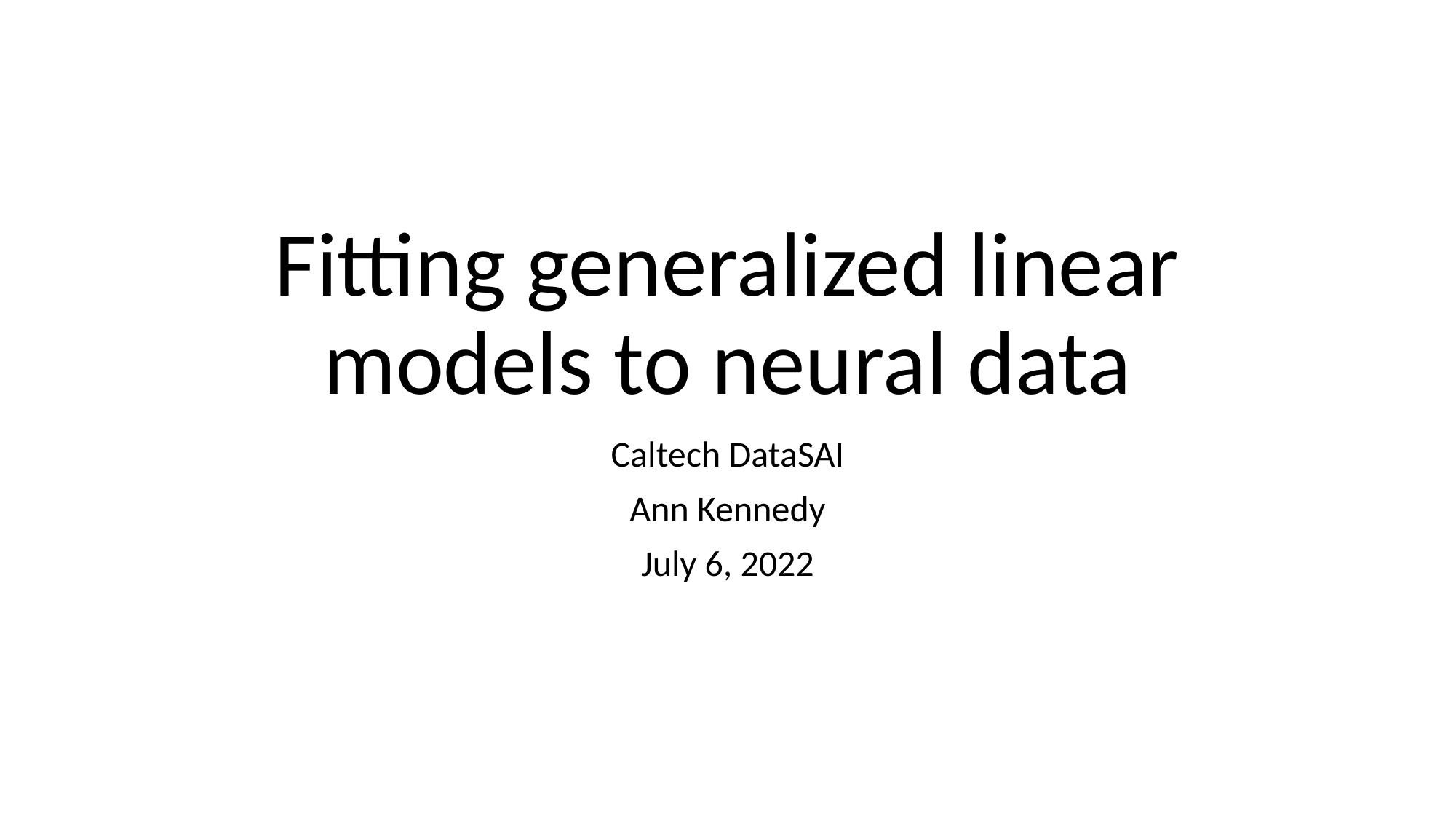

# Fitting generalized linear models to neural data
Caltech DataSAI
Ann Kennedy
July 6, 2022